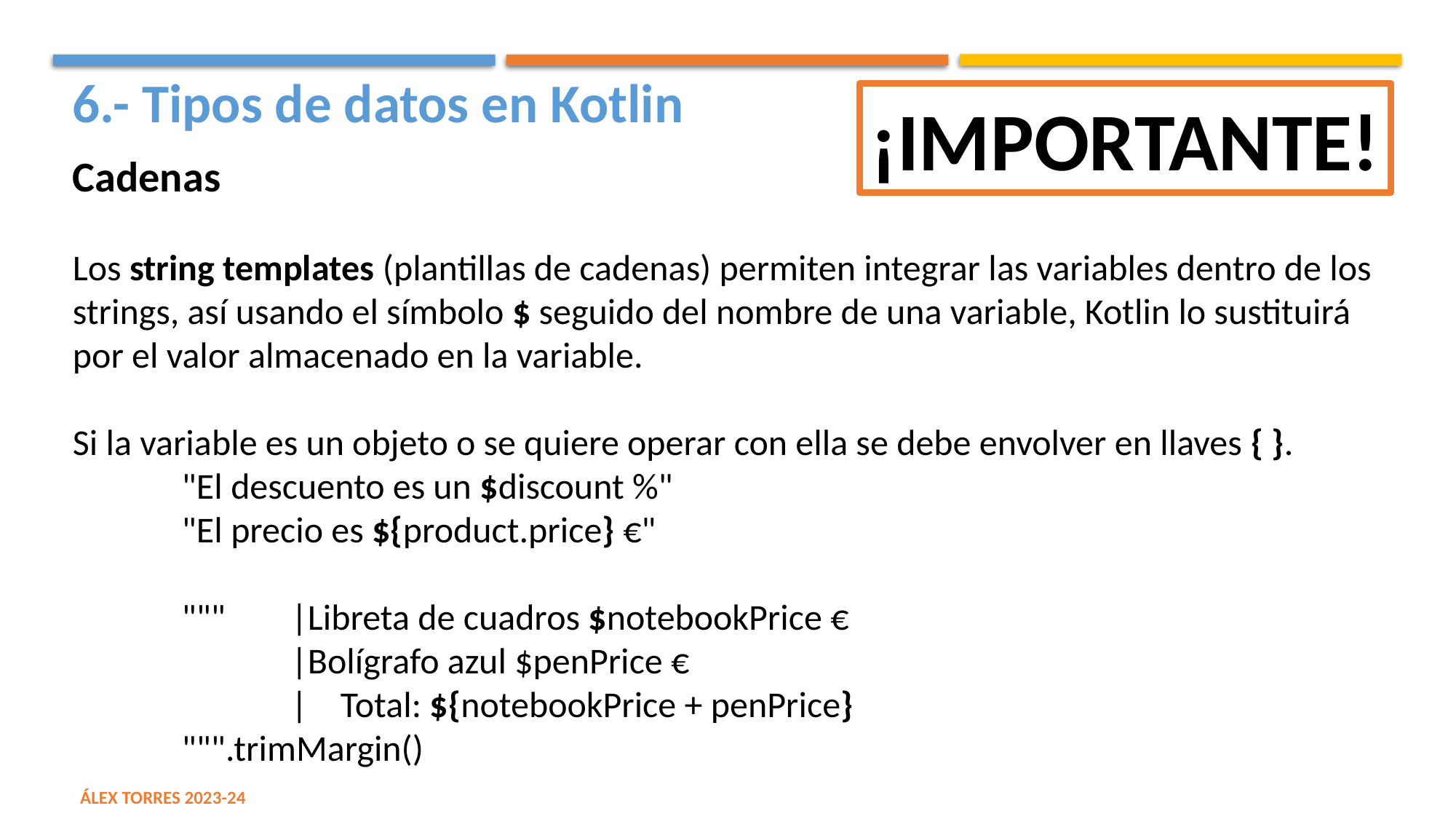

6.- Tipos de datos en Kotlin
¡IMPORTANTE!
Cadenas

Los string templates (plantillas de cadenas) permiten integrar las variables dentro de los strings, así usando el símbolo $ seguido del nombre de una variable, Kotlin lo sustituirá por el valor almacenado en la variable.

Si la variable es un objeto o se quiere operar con ella se debe envolver en llaves { }.
	"El descuento es un $discount %"
	"El precio es ${product.price} €"

	"""	|Libreta de cuadros $notebookPrice €
		|Bolígrafo azul $penPrice €
		|    Total: ${notebookPrice + penPrice}
	""".trimMargin()